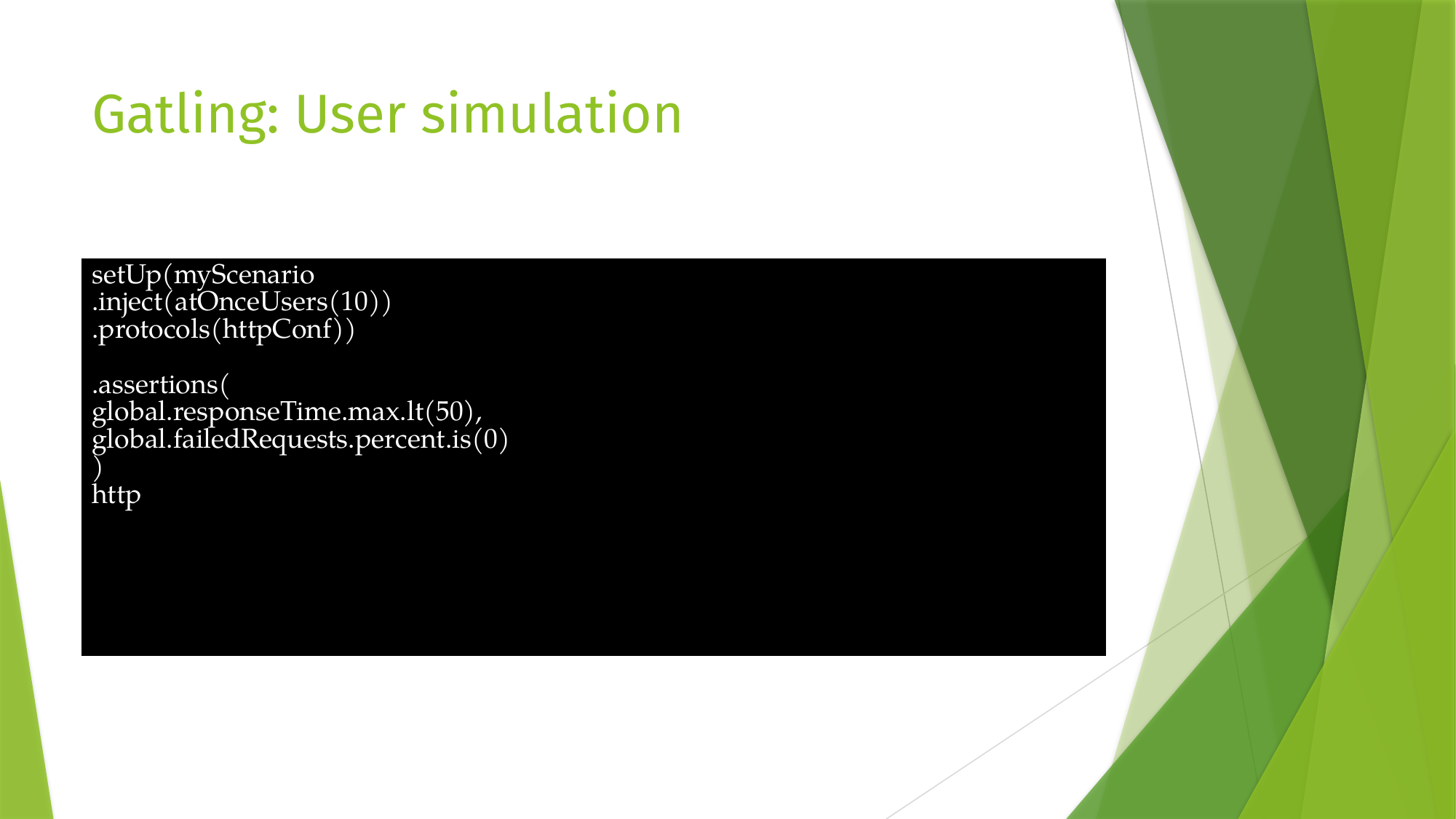

# Gatling: User simulation
| setUp(myScenario .inject(atOnceUsers(10)) .protocols(httpConf)) .assertions( global.responseTime.max.lt(50), global.failedRequests.percent.is(0) ) http |
| --- |